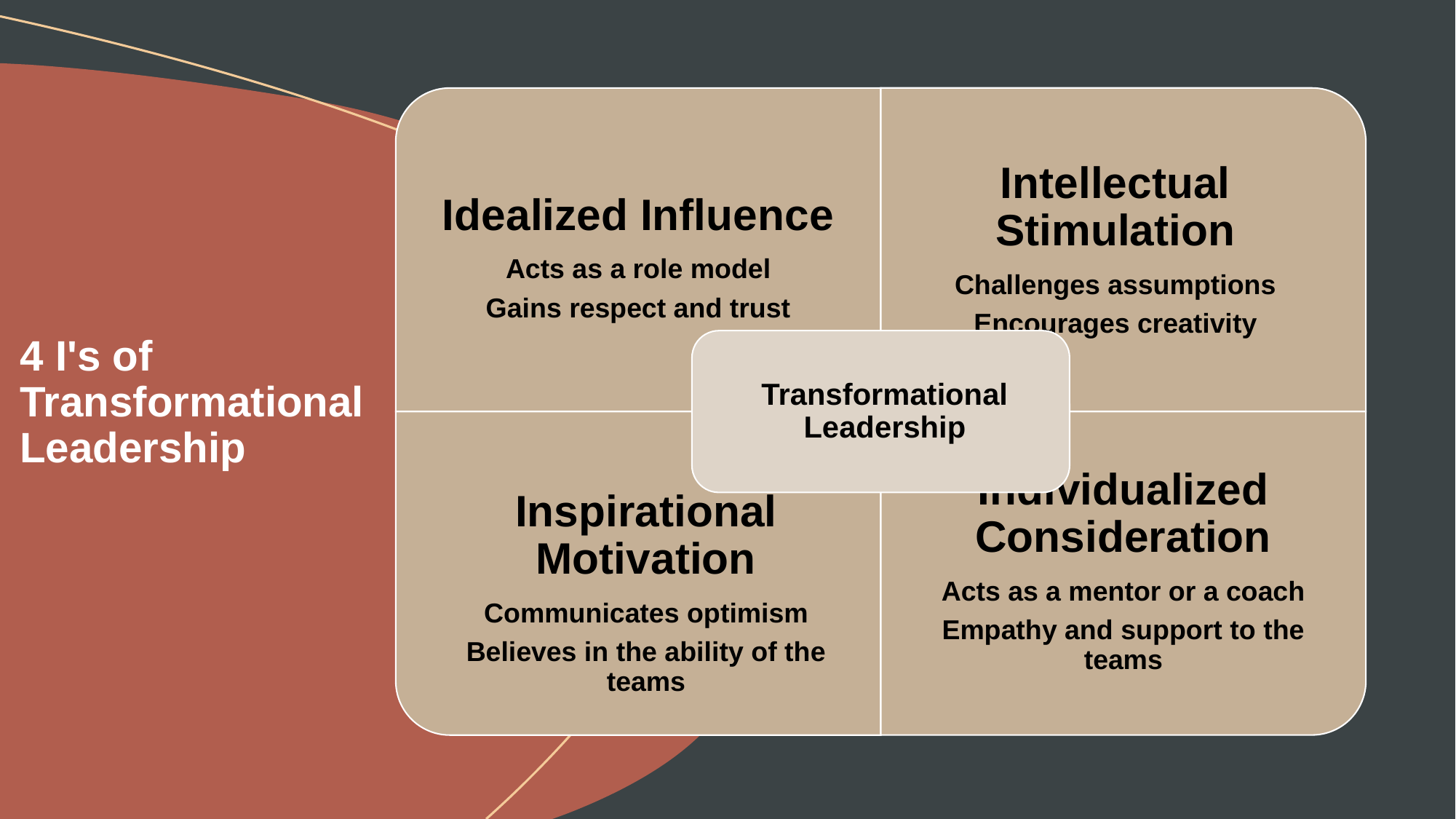

Idealized Influence
Acts as a role model
Gains respect and trust
Intellectual Stimulation
Challenges assumptions
Encourages creativity

Inspirational Motivation
Communicates optimism
Believes in the ability of the teams

Individualized Consideration
Acts as a mentor or a coach
Empathy and support to the teams

Transformational Leadership
4 I's of Transformational Leadership